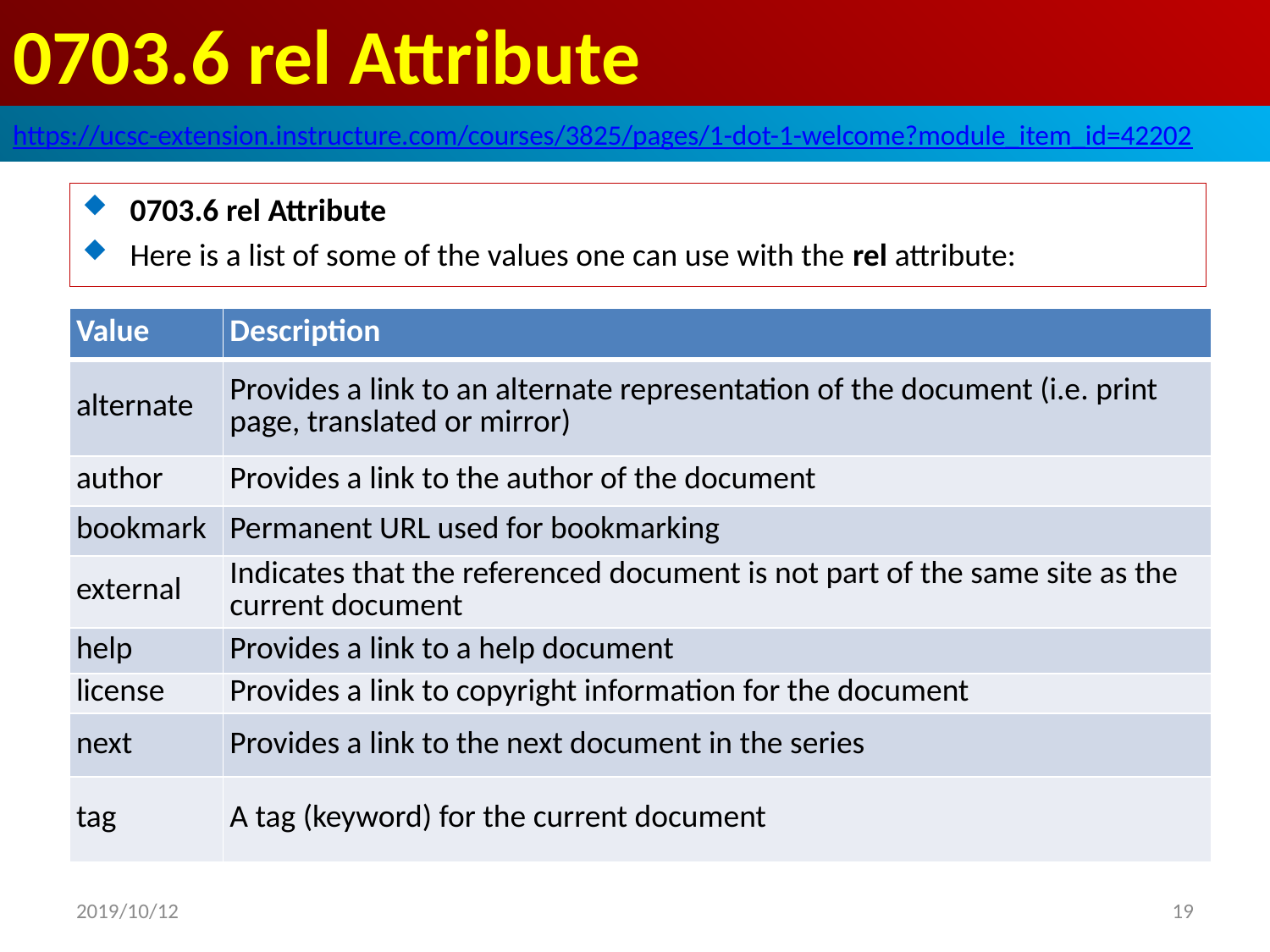

# 0703.6 rel Attribute

https://ucsc-extension.instructure.com/courses/3825/pages/1-dot-1-welcome?module_item_id=42202
0703.6 rel Attribute
Here is a list of some of the values one can use with the rel attribute:

| Value | Description |
| --- | --- |
| alternate | Provides a link to an alternate representation of the document (i.e. print page, translated or mirror) |
| author | Provides a link to the author of the document |
| bookmark | Permanent URL used for bookmarking |
| external | Indicates that the referenced document is not part of the same site as the current document |
| help | Provides a link to a help document |
| license | Provides a link to copyright information for the document |
| next | Provides a link to the next document in the series |
| tag | A tag (keyword) for the current document |
2019/10/12
19